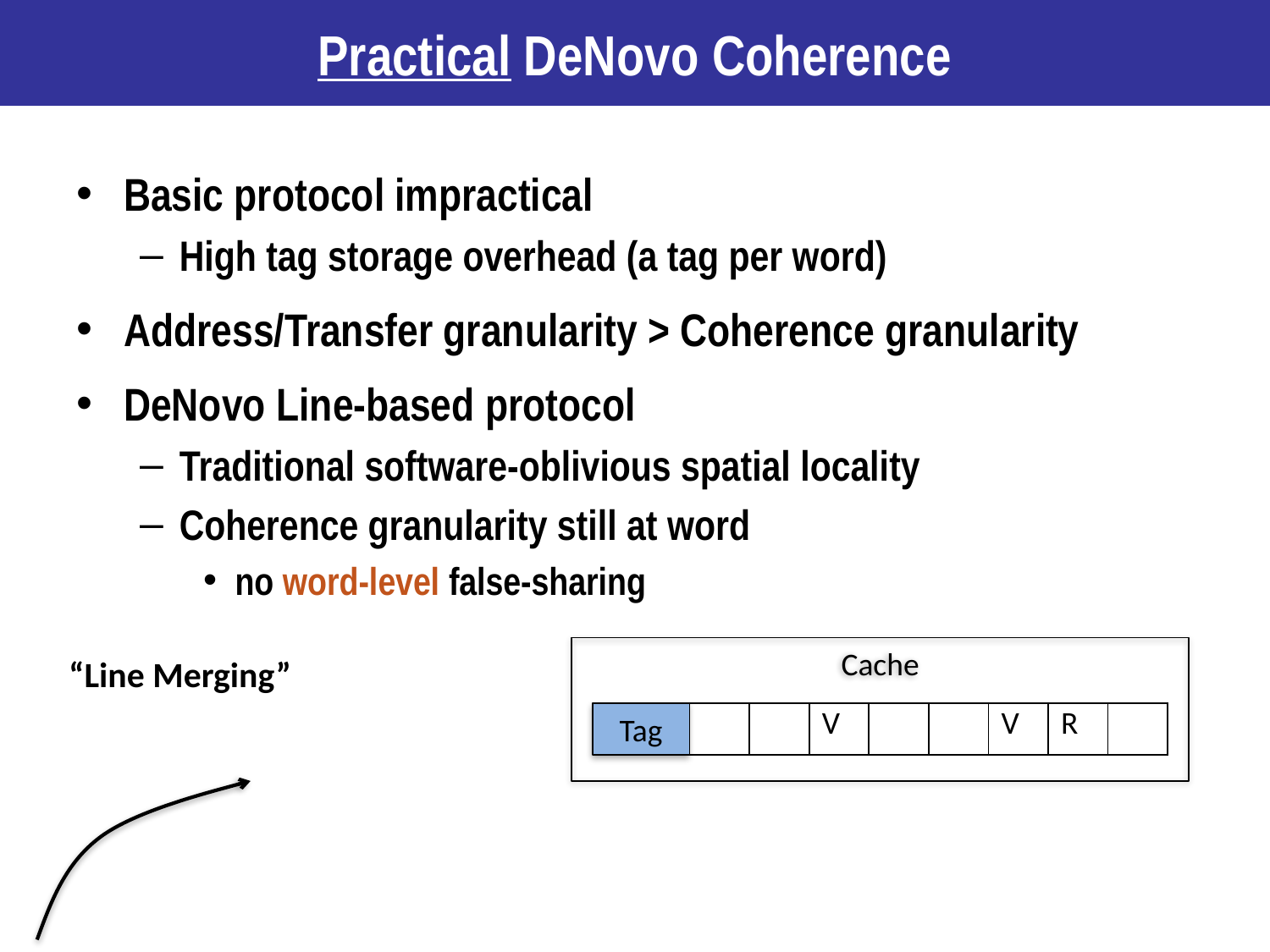

# Practical DeNovo Coherence
Basic protocol impractical
High tag storage overhead (a tag per word)
Address/Transfer granularity > Coherence granularity
DeNovo Line-based protocol
Traditional software-oblivious spatial locality
Coherence granularity still at word
no word-level false-sharing

Cache
“Line Merging”
Tag
|  |  | V |  |  | V | R |  |
| --- | --- | --- | --- | --- | --- | --- | --- |

| V | V |  |  |  |  |  | V |
| --- | --- | --- | --- | --- | --- | --- | --- |